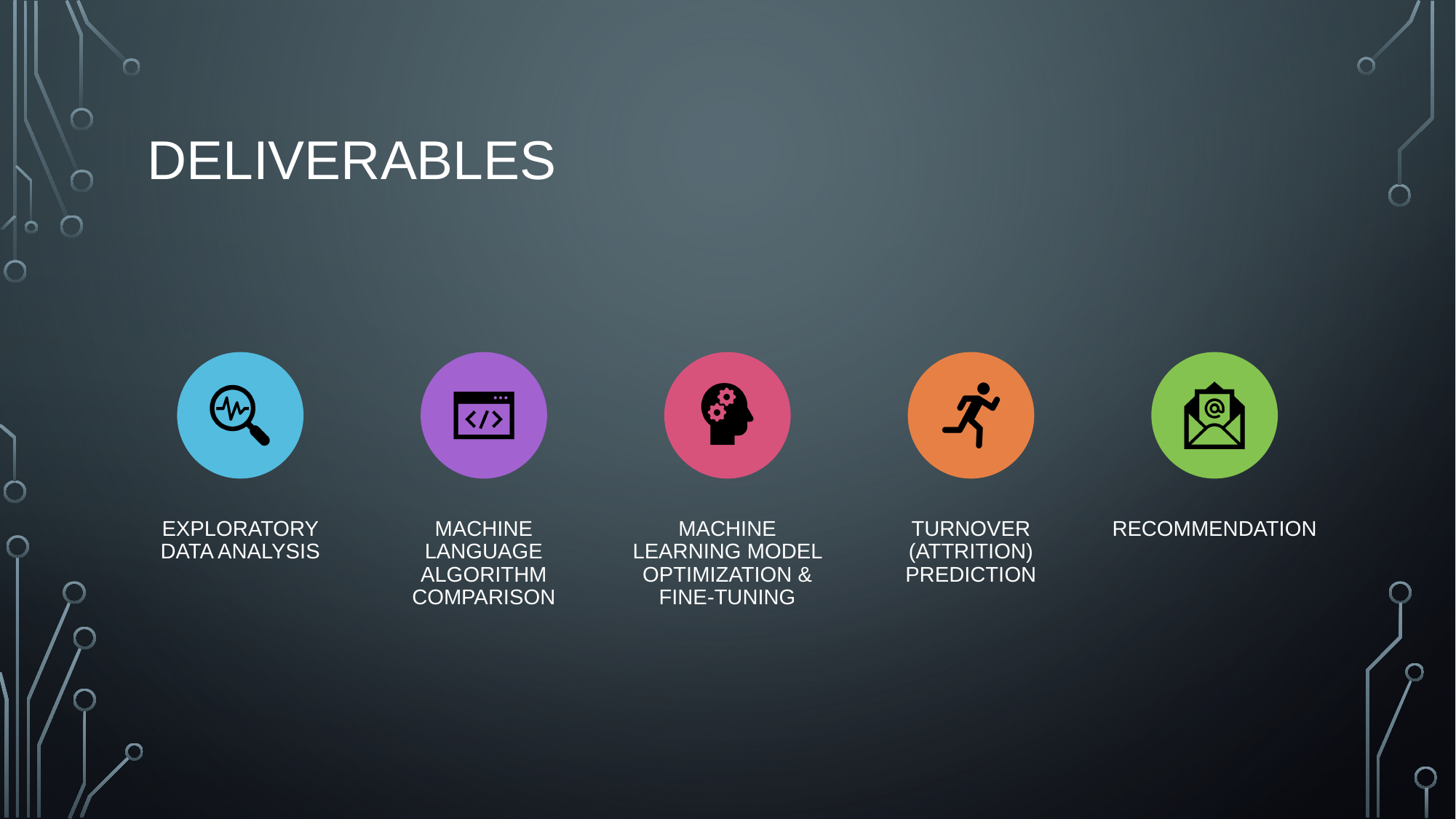

# Deliverables
Exploratory Data Analysis
Machine Language Algorithm Comparison
Machine Learning Model Optimization & Fine-Tuning
Turnover (attrition) Prediction
Recommendation